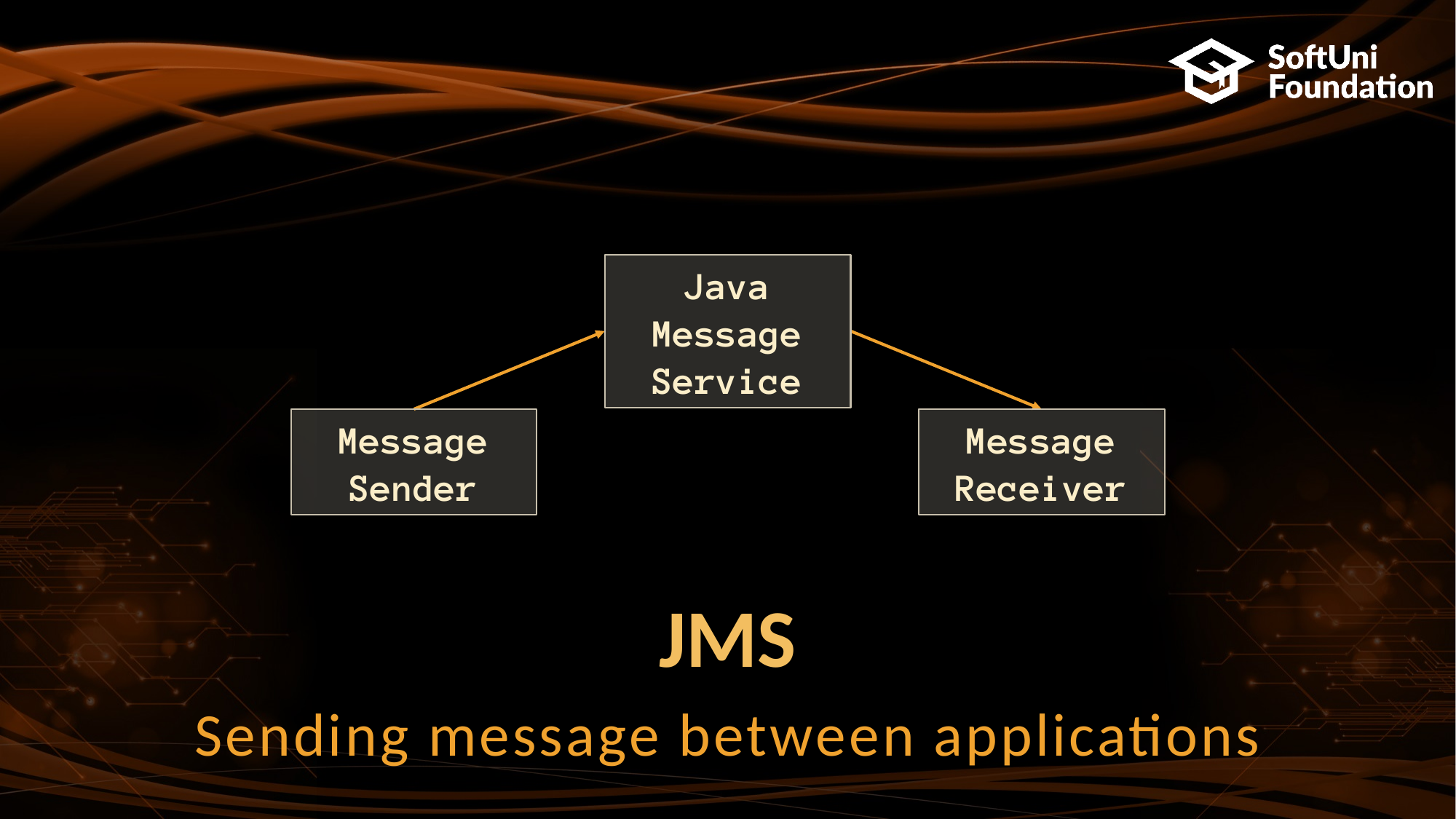

Java Message Service
Message Sender
Message Receiver
# JMS
Sending message between applications